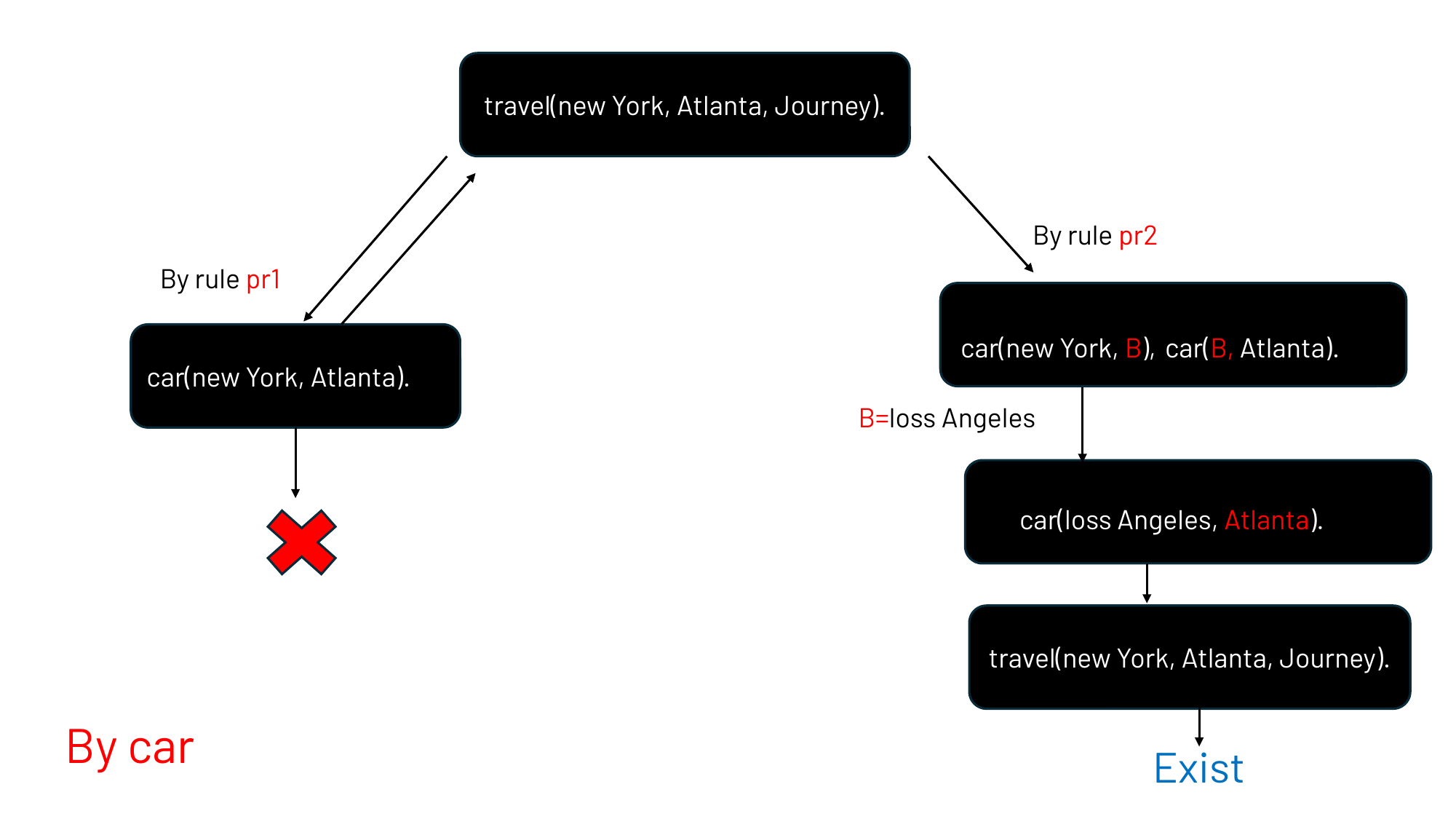

travel(new York, Atlanta, Journey).
By rule pr2
By rule pr1

car(new York, Atlanta).
car(new York, B),
car(B, Atlanta).
B=loss Angeles

car(loss Angeles, Atlanta).
travel(new York, Atlanta, Journey).
By car
Exist